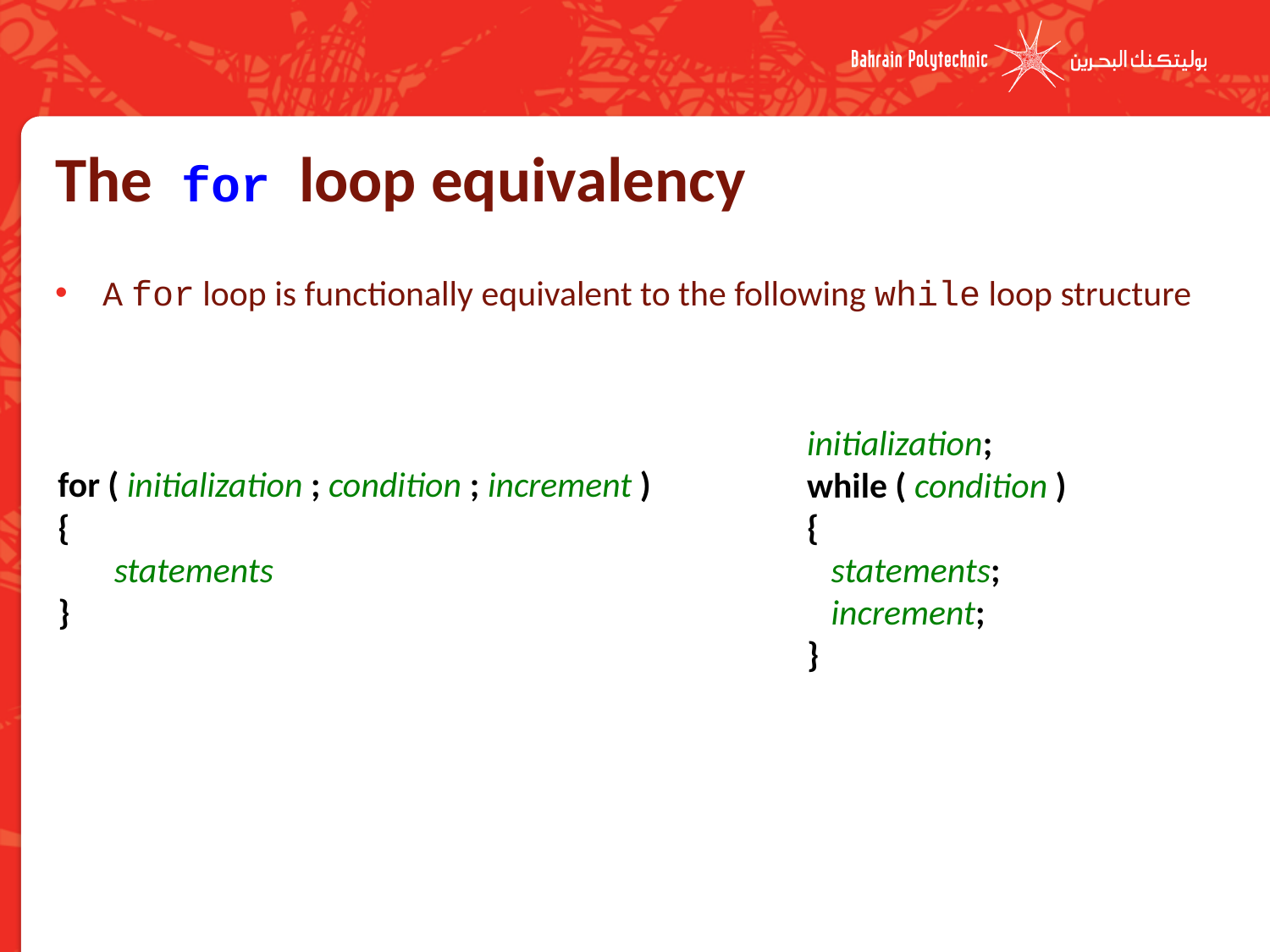

# The  for  loop equivalency
A for loop is functionally equivalent to the following while loop structure
initialization;
while ( condition )
{
   statements;
   increment;
}
for ( initialization ; condition ; increment )
{
       statements
}
23